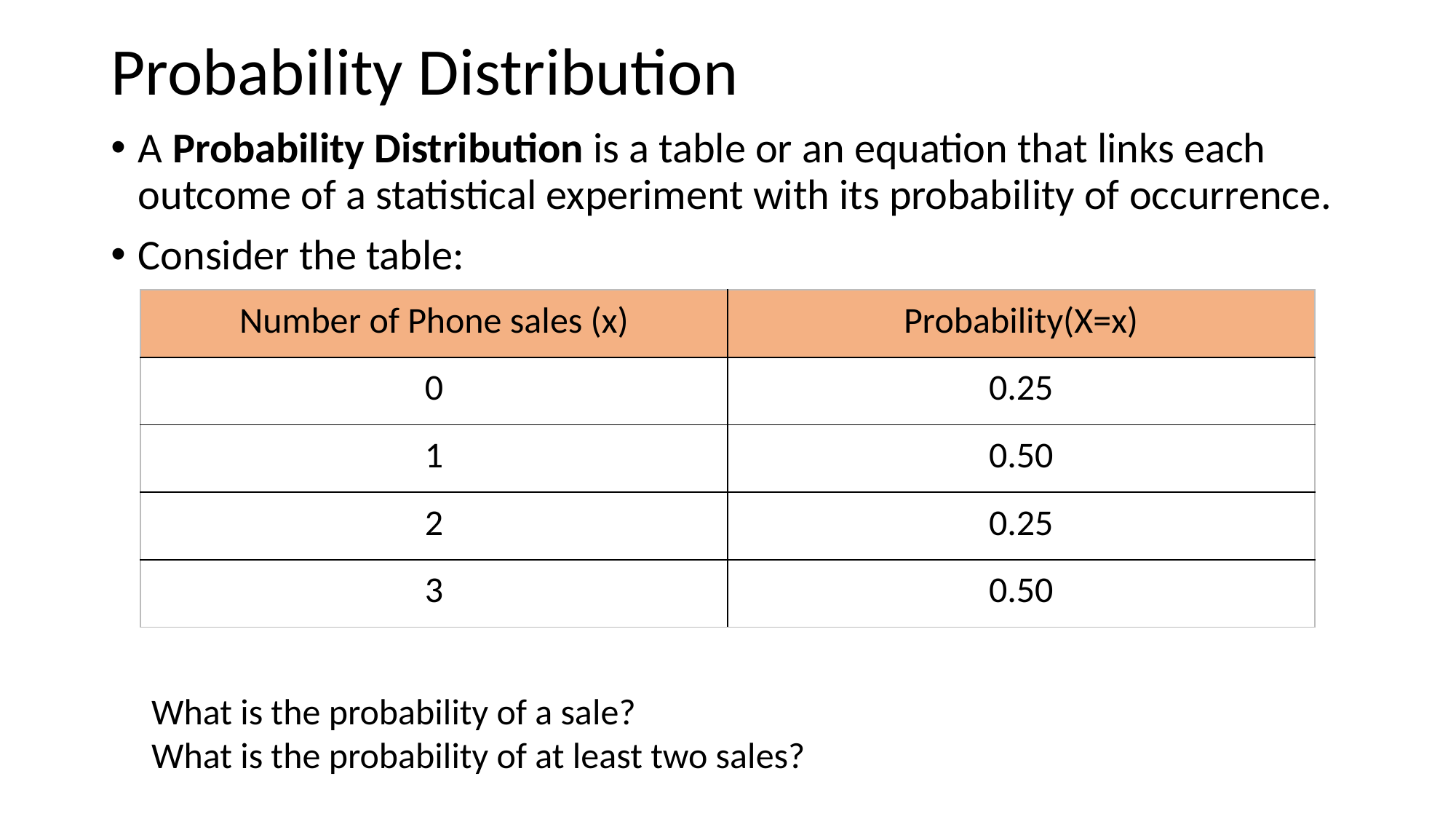

# Probability Distribution
A Probability Distribution is a table or an equation that links each outcome of a statistical experiment with its probability of occurrence.
Consider the table:
| Number of Phone sales (x) | Probability(X=x) |
| --- | --- |
| 0 | 0.25 |
| 1 | 0.50 |
| 2 | 0.25 |
| 3 | 0.50 |
What is the probability of a sale?
What is the probability of at least two sales?